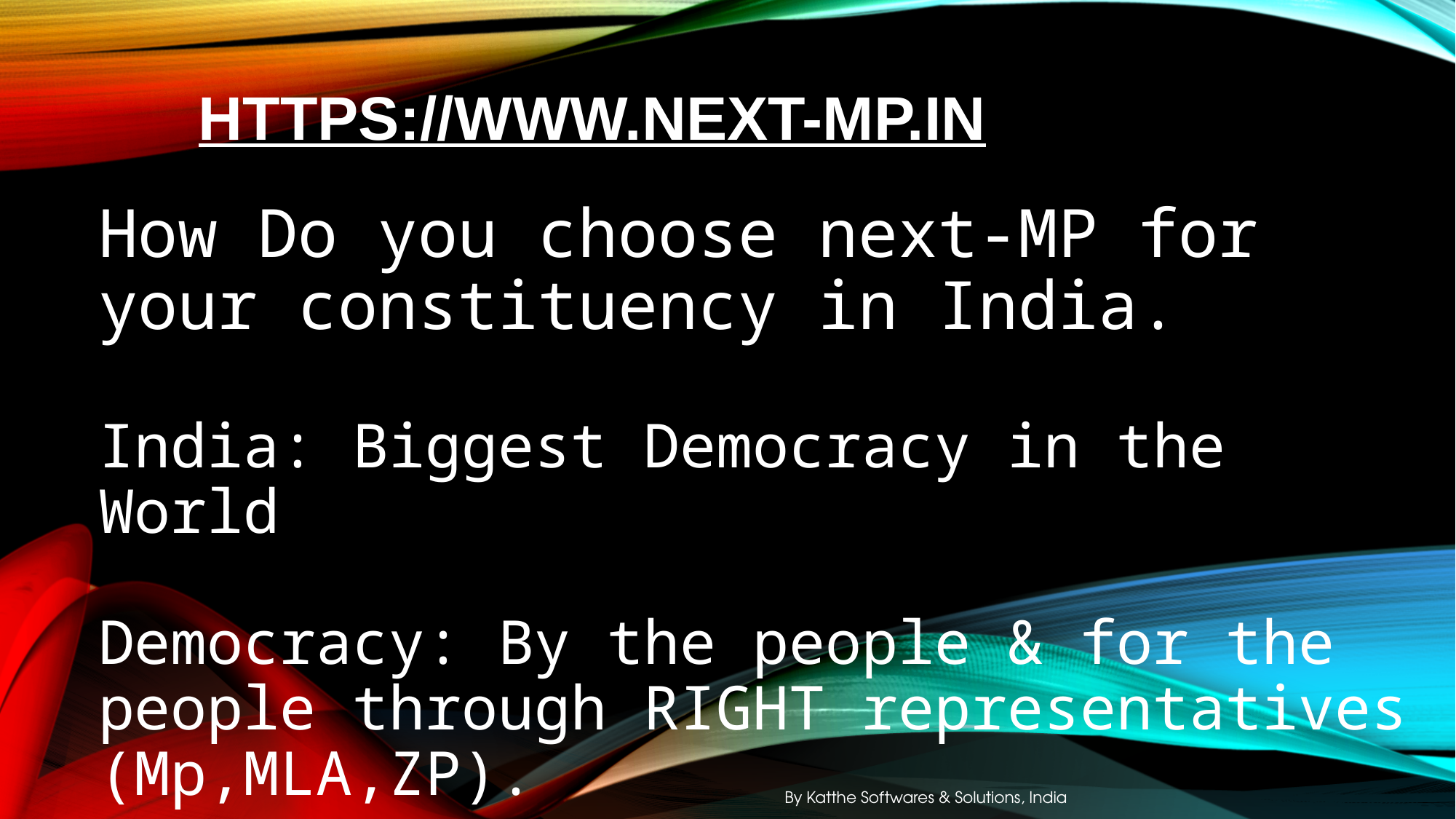

# https://www.next-mp.in
How Do you choose next-MP for your constituency in India.

India: Biggest Democracy in the World

Democracy: By the people & for the people through RIGHT representatives (Mp,MLA,ZP).
By Katthe Softwares & Solutions, India